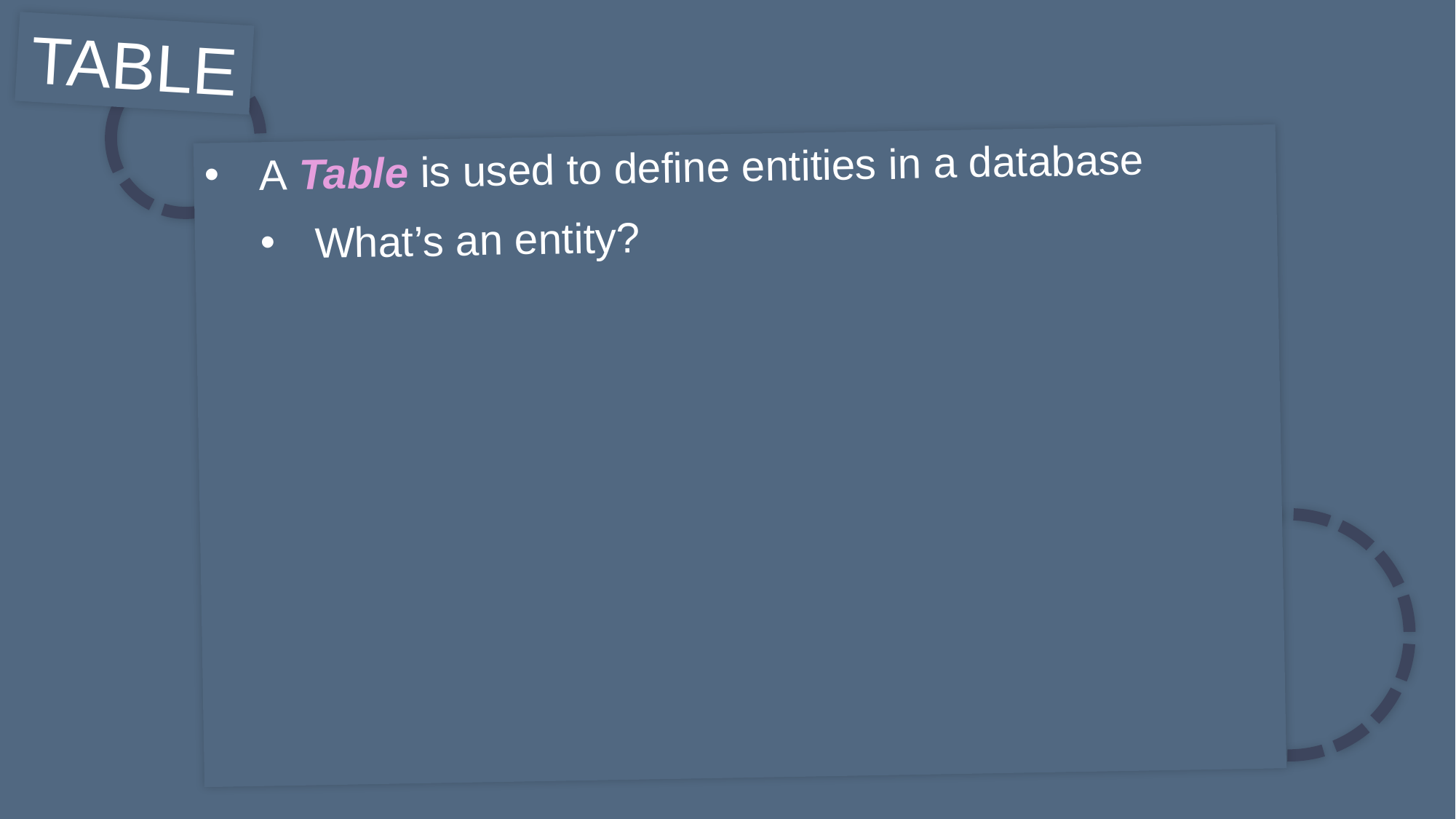

TABLE

A Table is used to define entities in a database
What’s an entity?